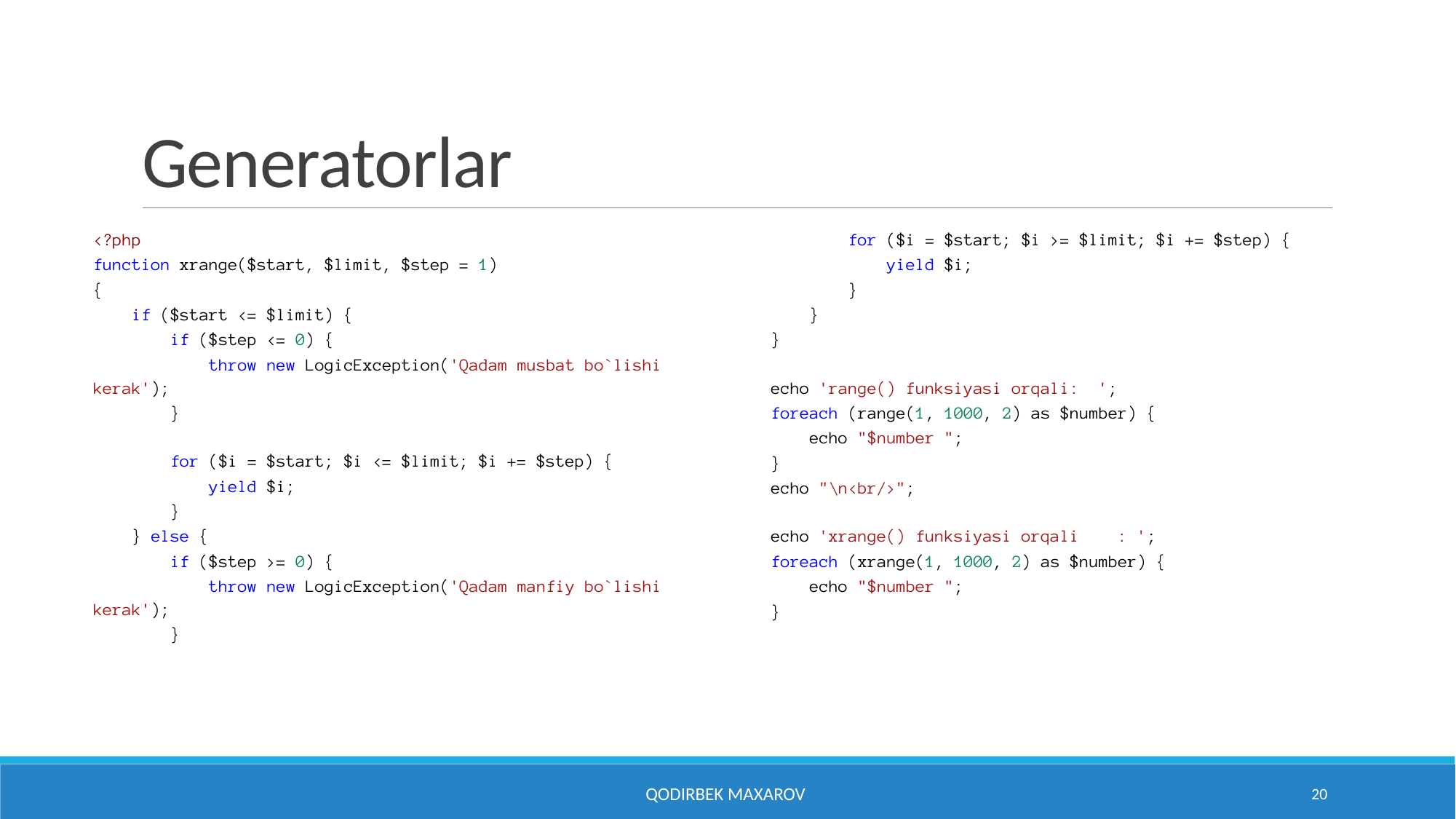

# Generatorlar
<?php
function xrange($start, $limit, $step = 1)
{
    if ($start <= $limit) {
        if ($step <= 0) {
            throw new LogicException('Qadam musbat bo`lishi kerak');
        }
        for ($i = $start; $i <= $limit; $i += $step) {
            yield $i;
        }
    } else {
        if ($step >= 0) {
            throw new LogicException('Qadam manfiy bo`lishi kerak');
        }

        for ($i = $start; $i >= $limit; $i += $step) {
            yield $i;
        }
    }
}
echo 'range() funksiyasi orqali:  ';
foreach (range(1, 1000, 2) as $number) {
    echo "$number ";
}
echo "\n<br/>";
echo 'xrange() funksiyasi orqali    : ';
foreach (xrange(1, 1000, 2) as $number) {
    echo "$number ";
}

Qodirbek Maxarov
20